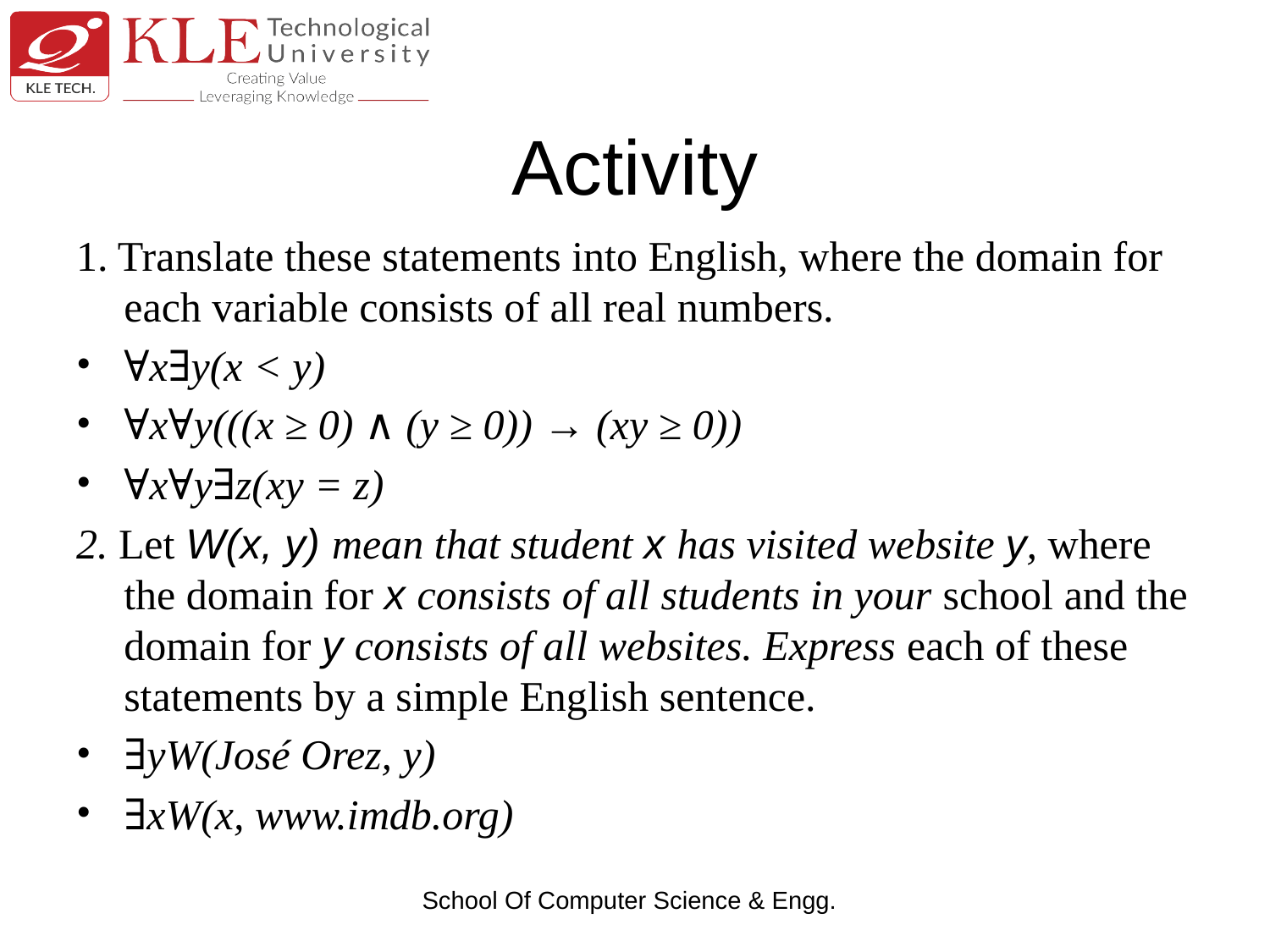

# Activity
1. Translate these statements into English, where the domain for each variable consists of all real numbers.
∀x∃y(x < y)
∀x∀y(((x ≥ 0) ∧ (y ≥ 0)) → (xy ≥ 0))
∀x∀y∃z(xy = z)
2. Let W(x, y) mean that student x has visited website y, where the domain for x consists of all students in your school and the domain for y consists of all websites. Express each of these statements by a simple English sentence.
∃yW(José Orez, y)
∃xW(x, www.imdb.org)